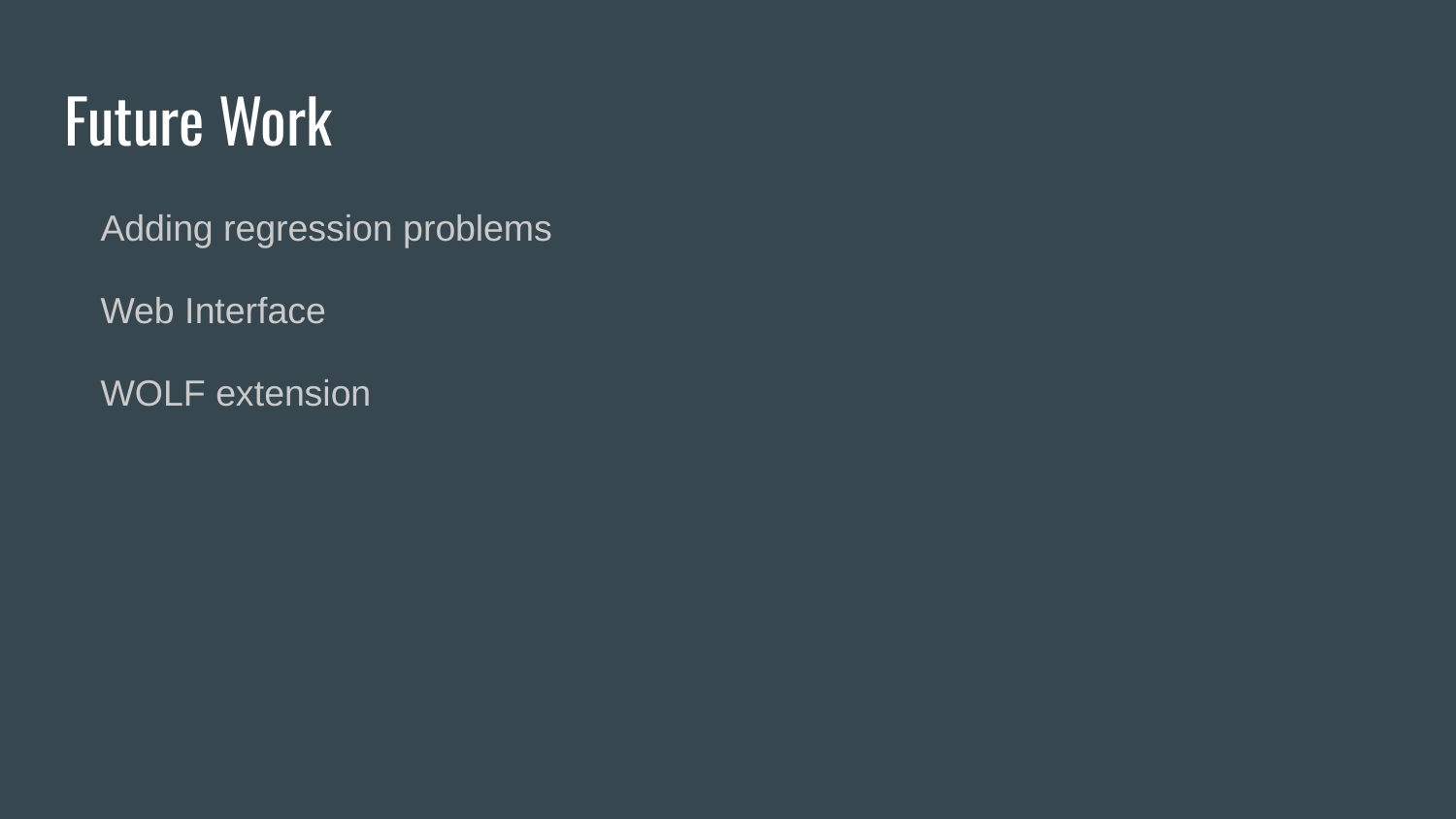

# Future Work
Adding regression problems
Web Interface
WOLF extension